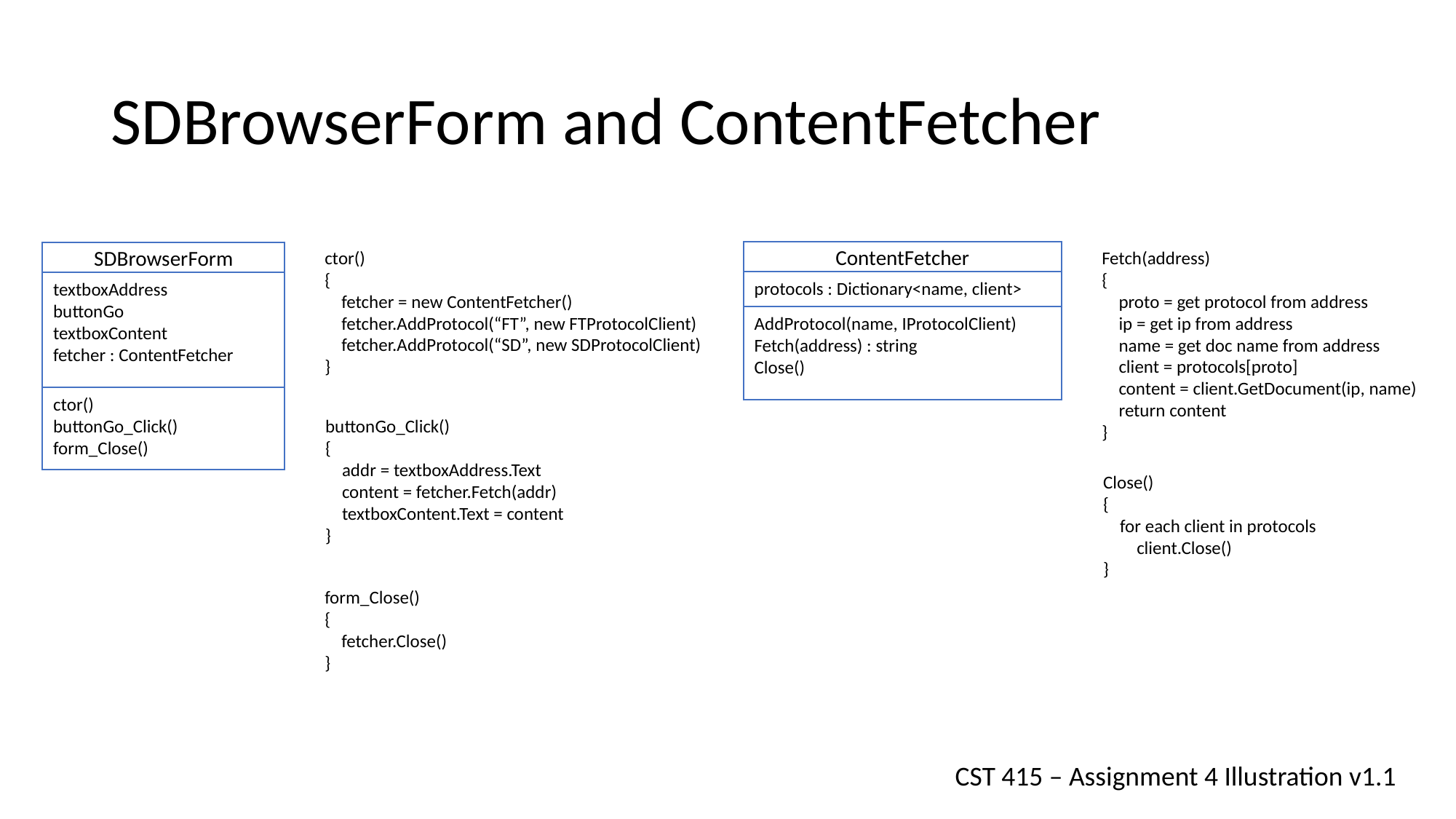

# SDBrowserForm and ContentFetcher
ctor()
{
    fetcher = new ContentFetcher()
    fetcher.AddProtocol(“FT”, new FTProtocolClient)
    fetcher.AddProtocol(“SD”, new SDProtocolClient)
}
Fetch(address)
{
    proto = get protocol from address
    ip = get ip from address
    name = get doc name from address
    client = protocols[proto]
    content = client.GetDocument(ip, name)
    return content
}
ContentFetcher
SDBrowserForm
protocols : Dictionary<name, client>
textboxAddress
buttonGo
textboxContent
fetcher : ContentFetcher
AddProtocol(name, IProtocolClient)
Fetch(address) : string
Close()
ctor()
buttonGo_Click()
form_Close()
buttonGo_Click()
{
    addr = textboxAddress.Text
    content = fetcher.Fetch(addr)
    textboxContent.Text = content
}
Close()
{
    for each client in protocols
        client.Close()
}
form_Close()
{
    fetcher.Close()
}
CST 415 – Assignment 4 Illustration v1.1